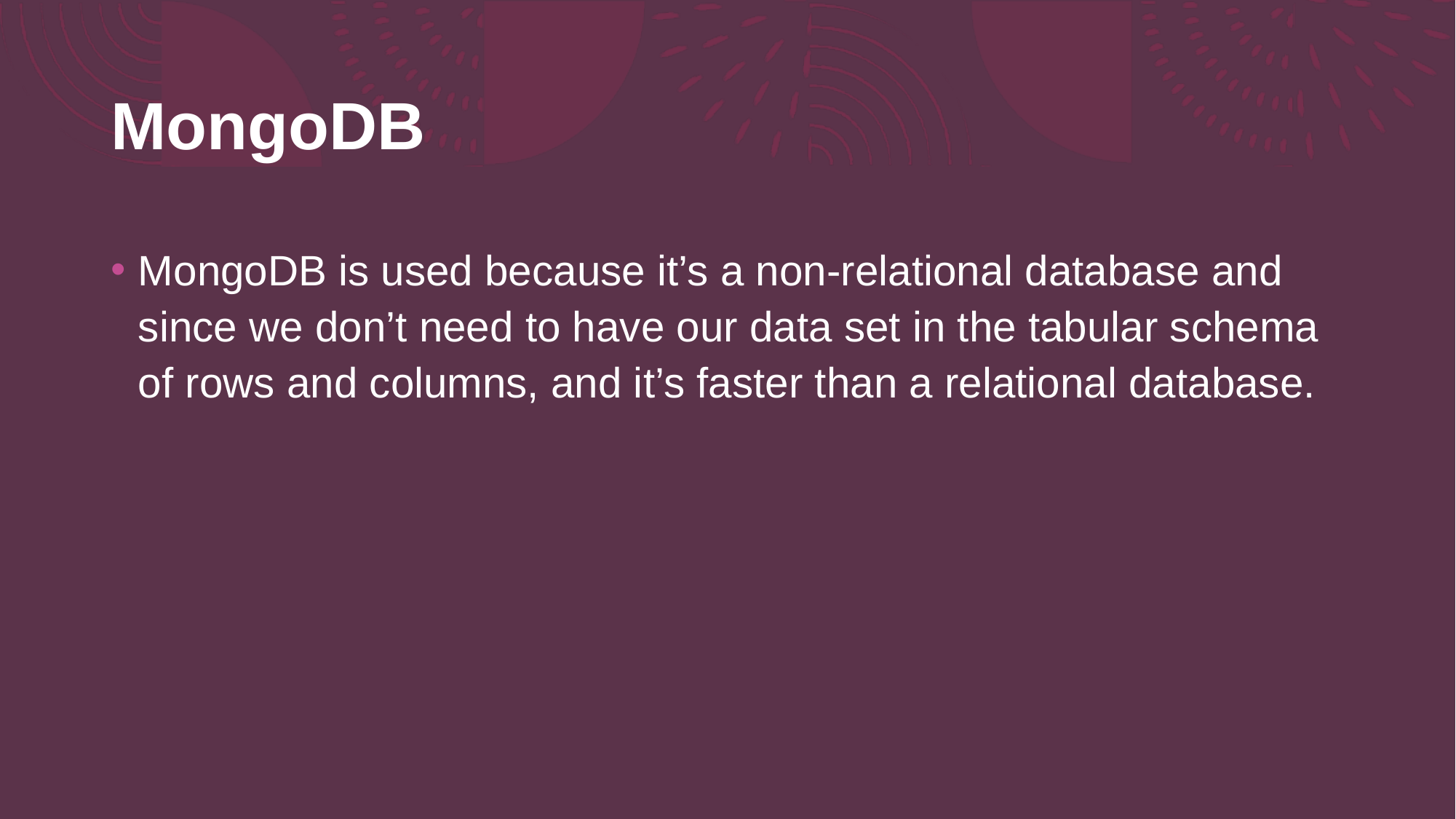

# MongoDB
MongoDB is used because it’s a non-relational database and since we don’t need to have our data set in the tabular schema of rows and columns, and it’s faster than a relational database.